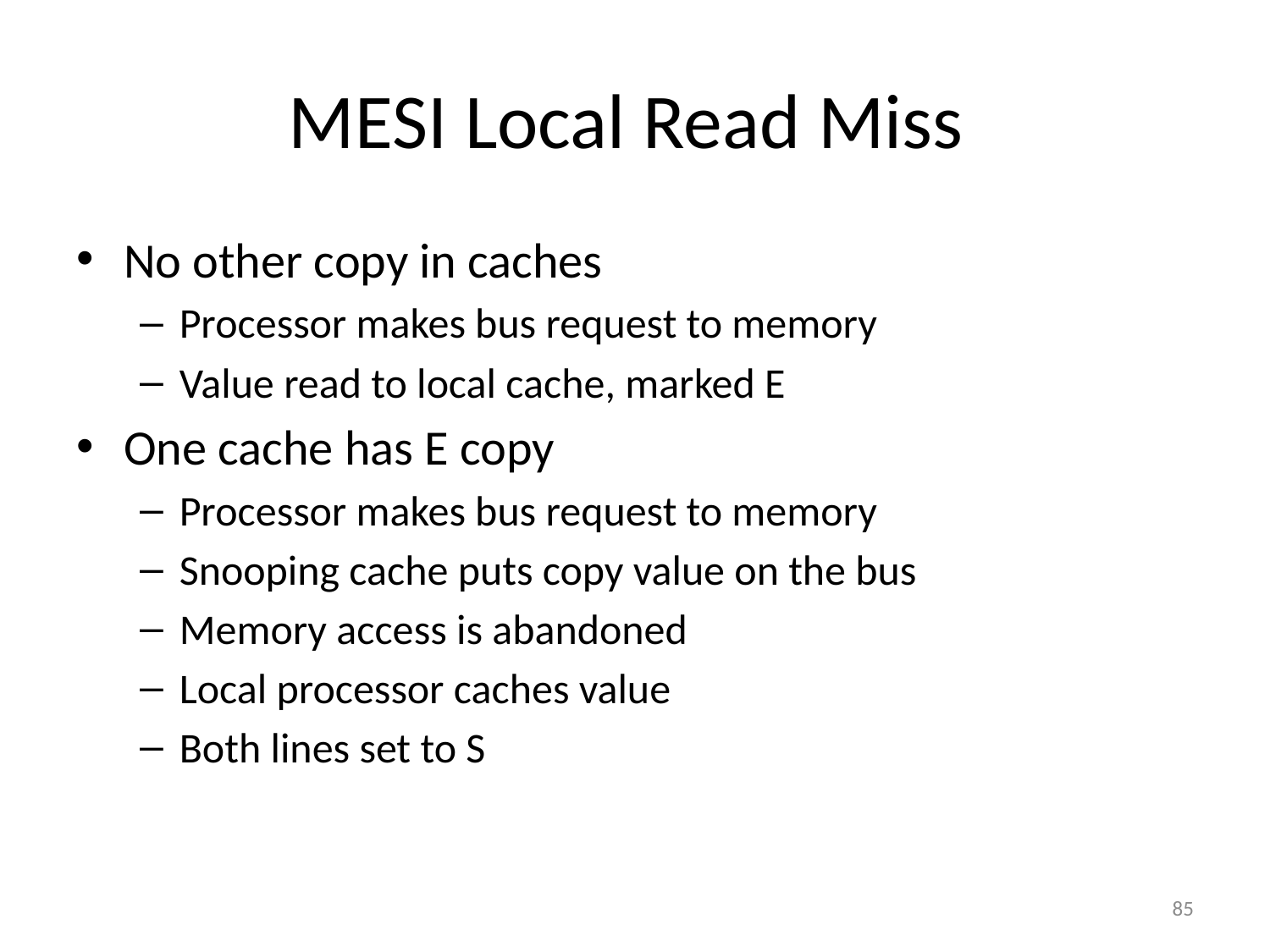

# MESI Local Read Miss
No other copy in caches
Processor makes bus request to memory
Value read to local cache, marked E
One cache has E copy
Processor makes bus request to memory
Snooping cache puts copy value on the bus
Memory access is abandoned
Local processor caches value
Both lines set to S
85